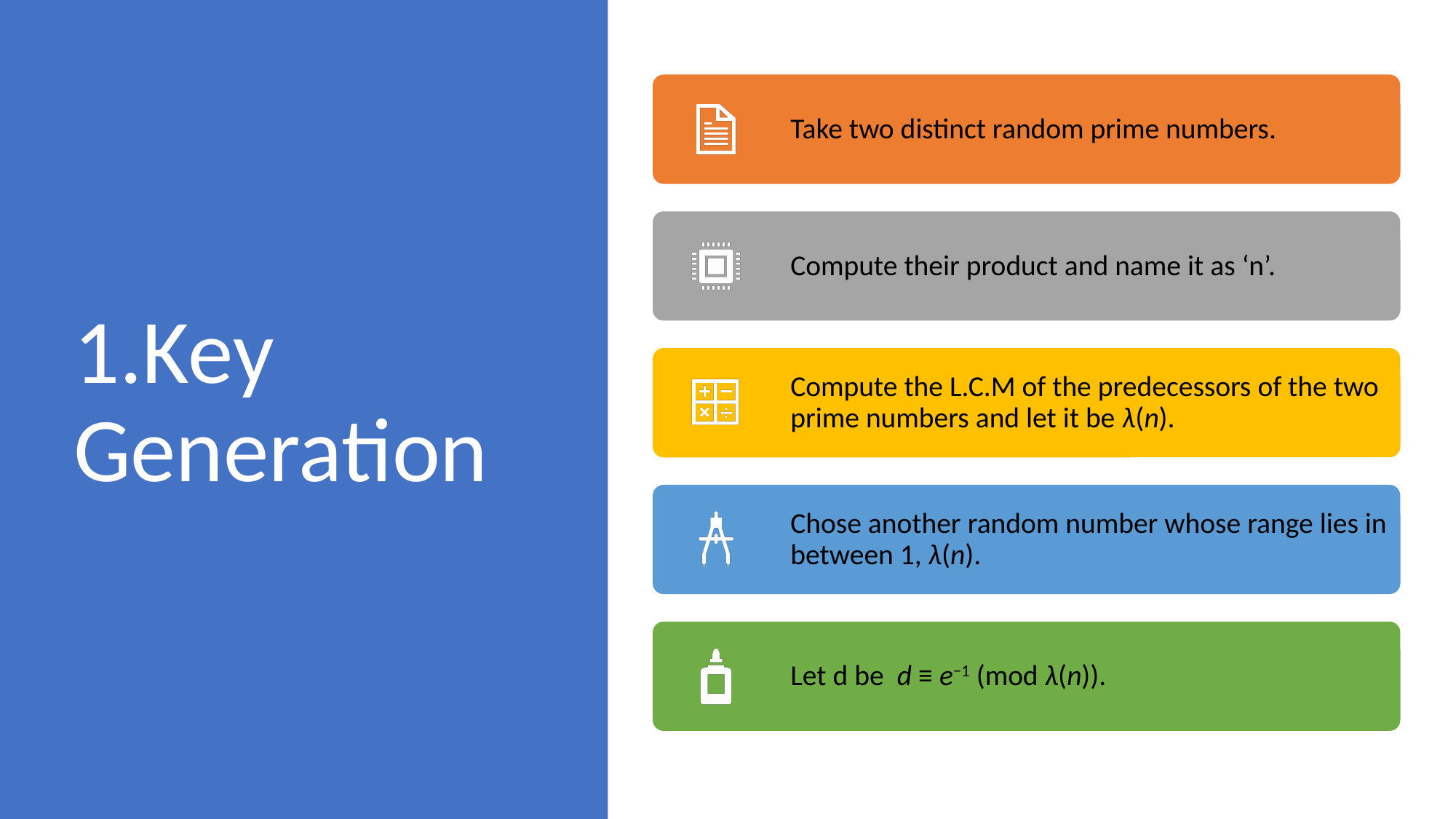

# 1.Key Generation
Take two distinct random prime numbers.
Compute their product and name it as ‘n’.
Compute the L.C.M of the predecessors of the two prime numbers and let it be λ(n).
Chose another random number whose range lies in between 1, λ(n).
Let d be  d ≡ e−1 (mod λ(n)).